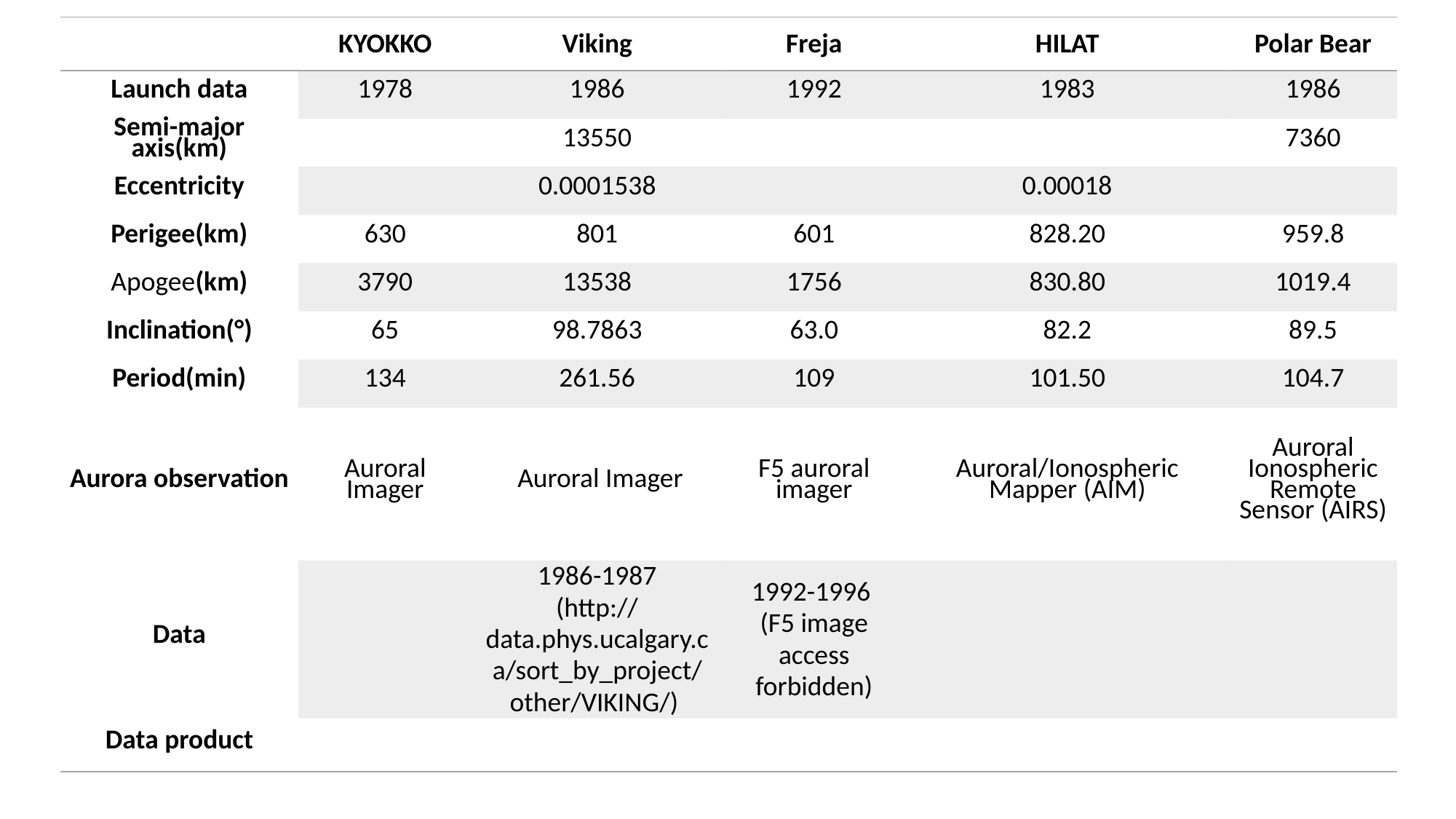

|  | KYOKKO | Viking | Freja | HILAT | Polar Bear |
| --- | --- | --- | --- | --- | --- |
| Launch data | 1978 | 1986 | 1992 | 1983 | 1986 |
| Semi-major axis(km) |  | 13550 |  |  | 7360 |
| Eccentricity |  | 0.0001538 |  | 0.00018 |  |
| Perigee(km) | 630 | 801 | 601 | 828.20 | 959.8 |
| Apogee(km) | 3790 | 13538 | 1756 | 830.80 | 1019.4 |
| Inclination(°) | 65 | 98.7863 | 63.0 | 82.2 | 89.5 |
| Period(min) | 134 | 261.56 | 109 | 101.50 | 104.7 |
| Aurora observation | Auroral Imager | Auroral Imager | F5 auroral imager | Auroral/Ionospheric Mapper (AIM) | Auroral Ionospheric Remote Sensor (AIRS) |
| Data |  | 1986-1987 (http://data.phys.ucalgary.ca/sort\_by\_project/other/VIKING/) | 1992-1996  (F5 image access forbidden) |  |  |
| Data product |  |  |  |  |  |